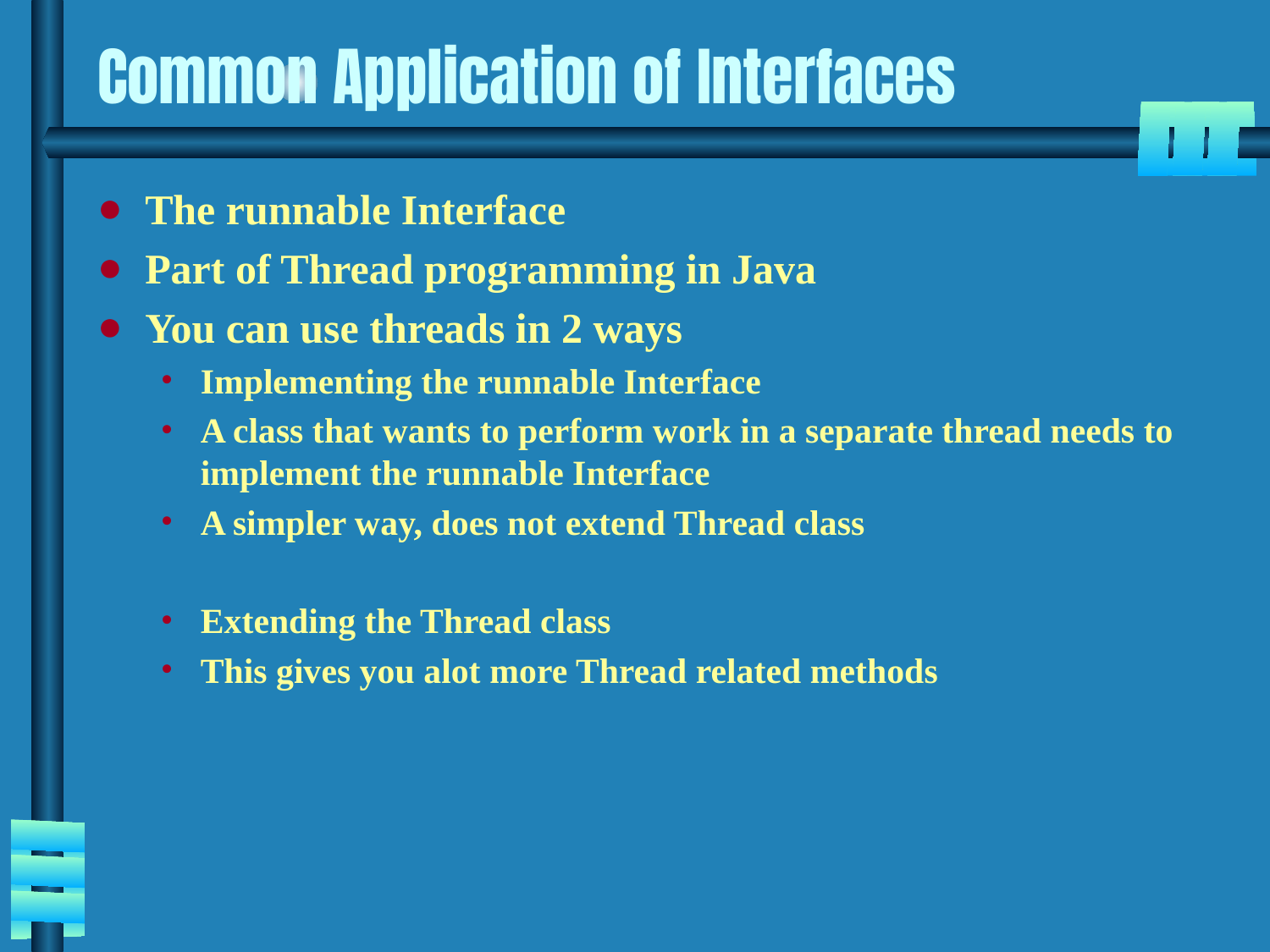

# Common Application of Interfaces
The runnable Interface
Part of Thread programming in Java
You can use threads in 2 ways
Implementing the runnable Interface
A class that wants to perform work in a separate thread needs to implement the runnable Interface
A simpler way, does not extend Thread class

Extending the Thread class
This gives you alot more Thread related methods